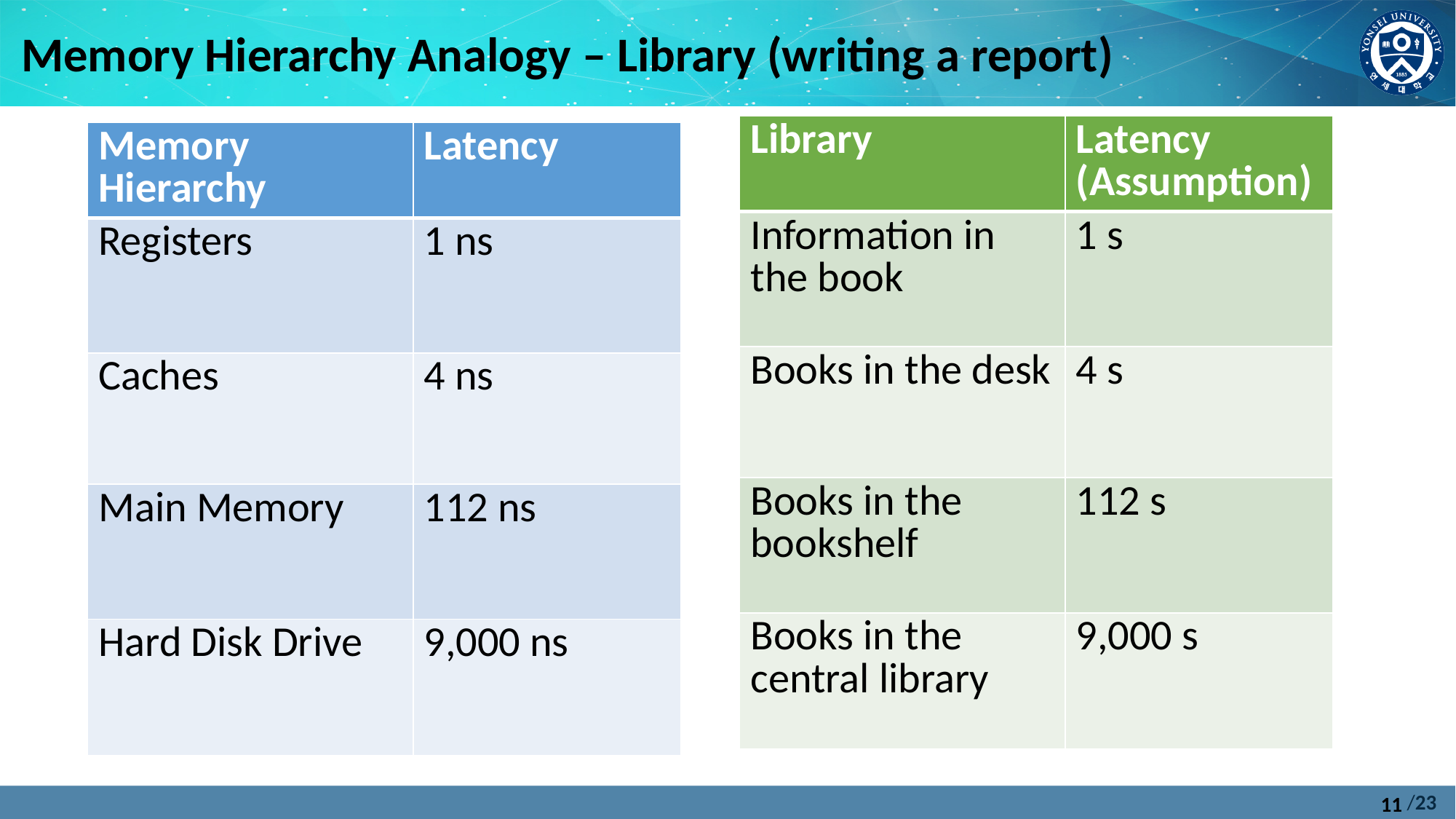

Memory Hierarchy Analogy – Library (writing a report)
| Library | Latency (Assumption) |
| --- | --- |
| Information in the book | 1 s |
| Books in the desk | 4 s |
| Books in the bookshelf | 112 s |
| Books in the central library | 9,000 s |
| Memory Hierarchy | Latency |
| --- | --- |
| Registers | 1 ns |
| Caches | 4 ns |
| Main Memory | 112 ns |
| Hard Disk Drive | 9,000 ns |
11